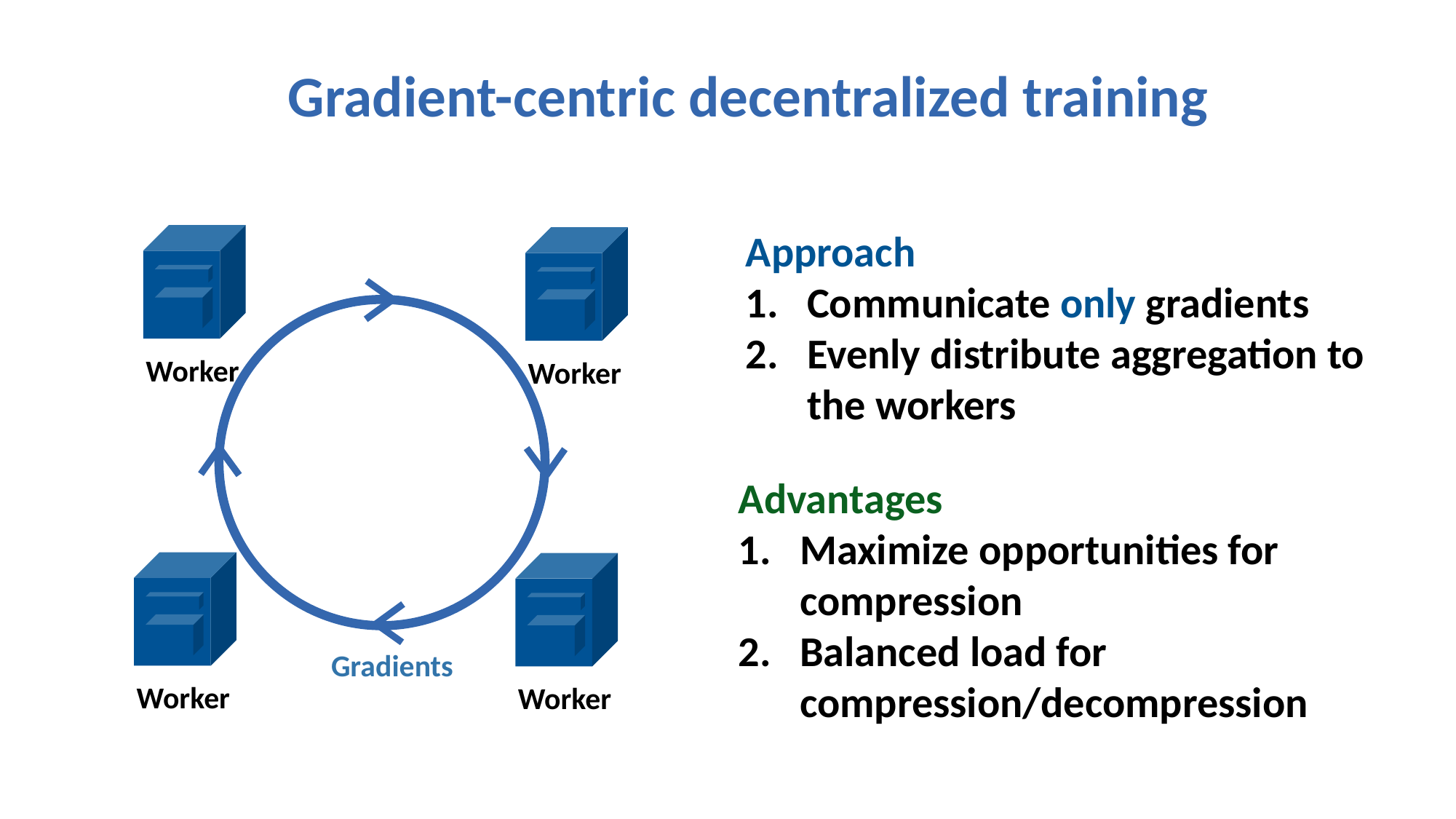

Gradient-centric decentralized training
Approach
Communicate only gradients
Evenly distribute aggregation to the workers

Worker

Worker

Worker

Worker
Gradients
Advantages
Maximize opportunities for compression
Balanced load for compression/decompression